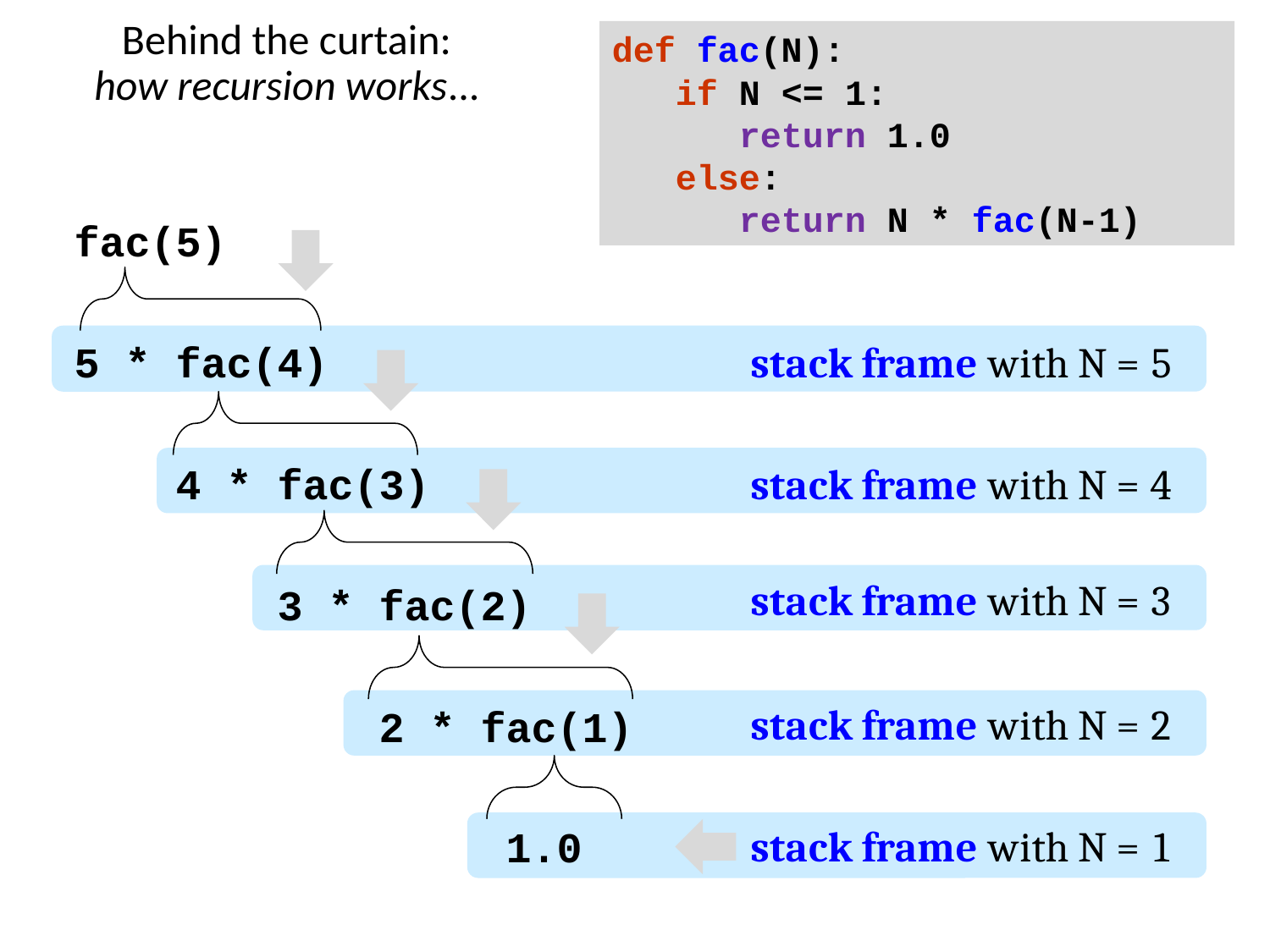

def fac(N):
   if N <= 1:
      return 1.0
   else:
      return N * fac(N-1)
Behind the curtain:
how recursion works...

fac(5)

stack frame with N = 5
5 * fac(4)

    4 * fac(3)
stack frame with N = 4

stack frame with N = 3
        3 * fac(2)

stack frame with N = 2
            2 * fac(1)

stack frame with N = 1
                 1.0